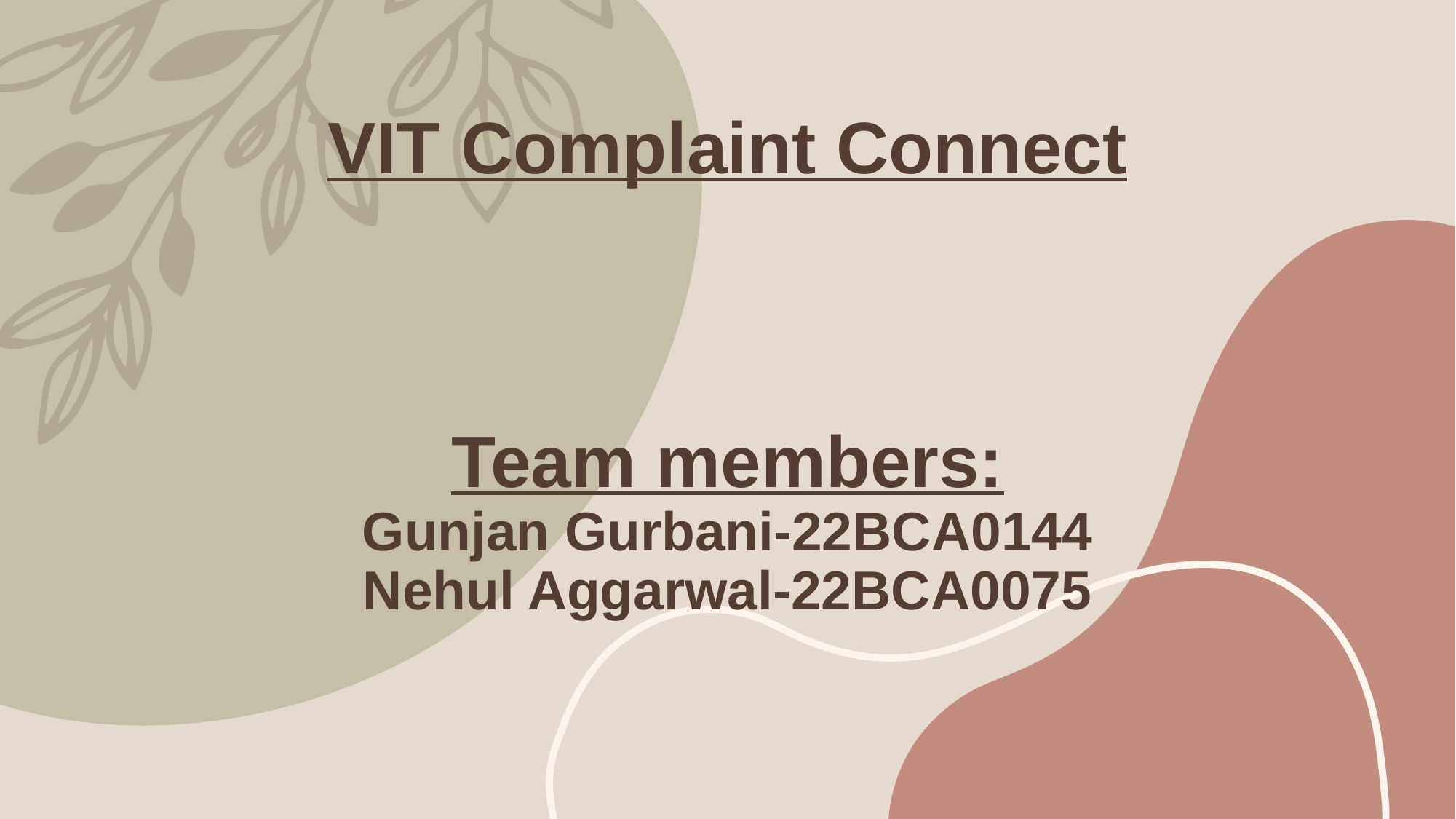

# VIT Complaint Connect Team members: Gunjan Gurbani-22BCA0144 Nehul Aggarwal-22BCA0075